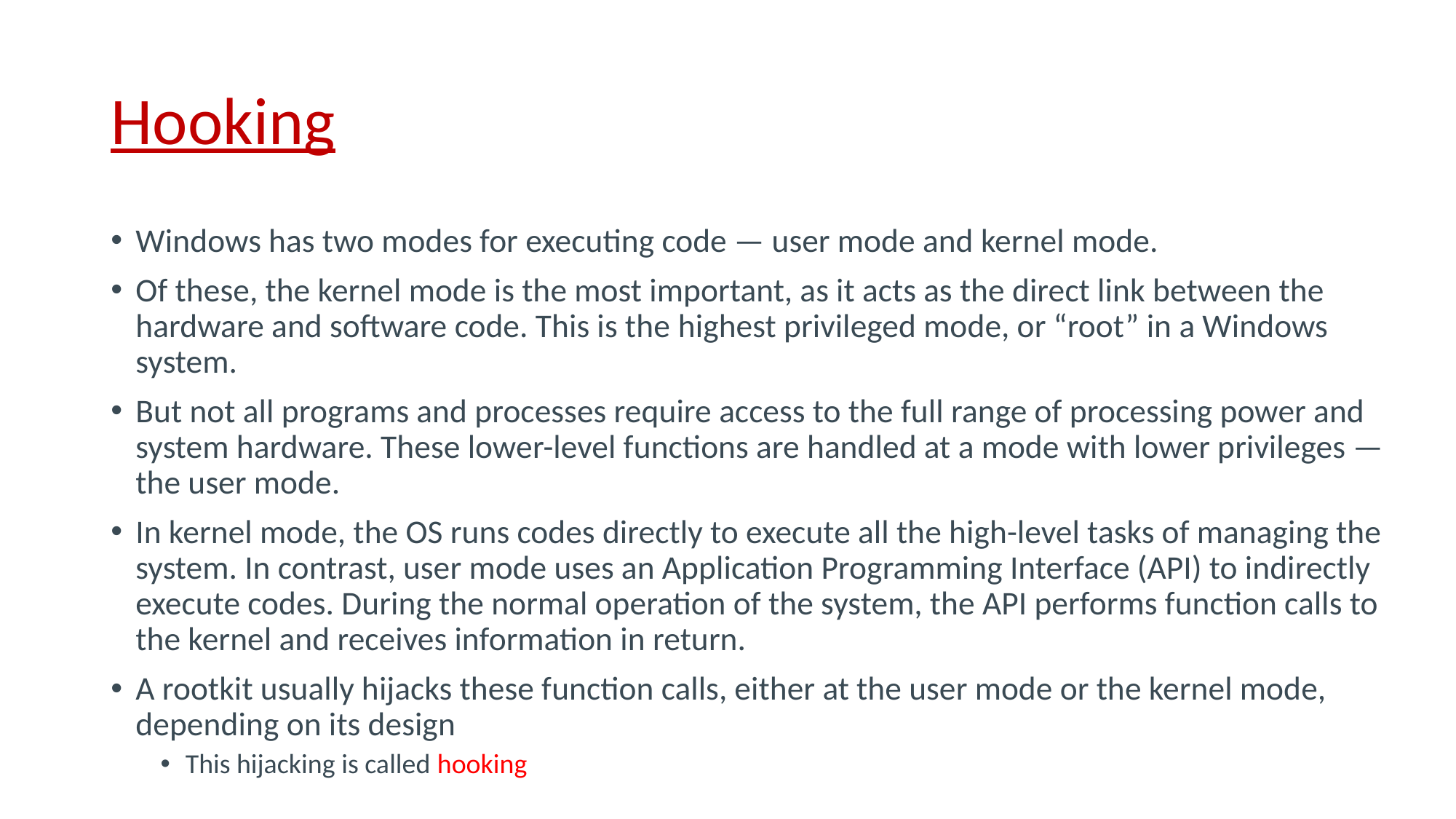

# Hooking
Windows has two modes for executing code — user mode and kernel mode.
Of these, the kernel mode is the most important, as it acts as the direct link between the hardware and software code. This is the highest privileged mode, or “root” in a Windows system.
But not all programs and processes require access to the full range of processing power and system hardware. These lower-level functions are handled at a mode with lower privileges — the user mode.
In kernel mode, the OS runs codes directly to execute all the high-level tasks of managing the system. In contrast, user mode uses an Application Programming Interface (API) to indirectly execute codes. During the normal operation of the system, the API performs function calls to the kernel and receives information in return.
A rootkit usually hijacks these function calls, either at the user mode or the kernel mode, depending on its design
This hijacking is called hooking